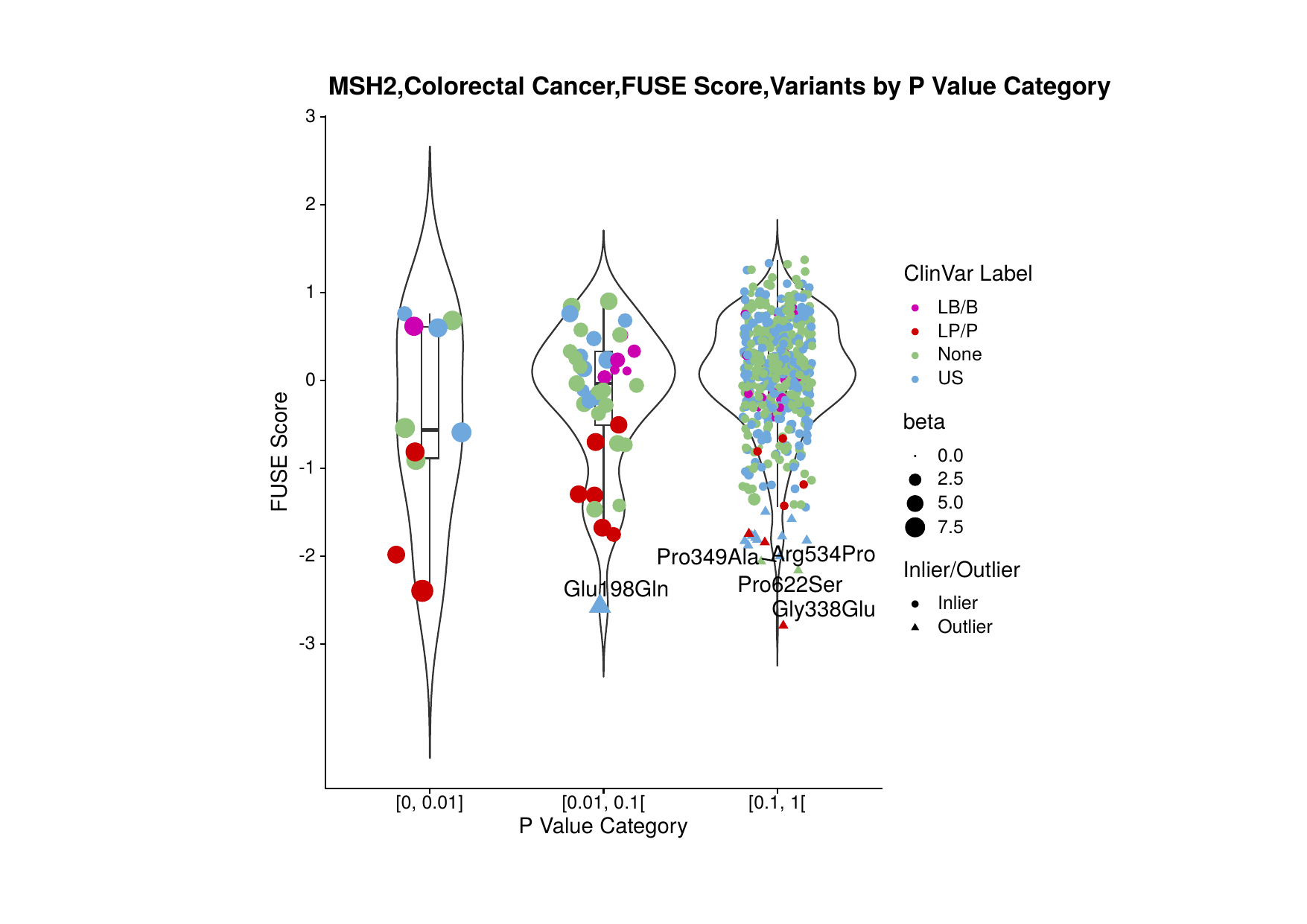

MSH2,Colorectal Cancer,FUSE Score,Variants by P Value Category
3

2

ClinVar Label

1

LB/B

LP/P

None

US

0

beta

FUSE Score

0.0

-1

2.5

5.0

7.5

Arg534Pro

-2
Pro349Ala

Inlier/Outlier

Pro622Ser

Glu198Gln

Inlier
Gly338Glu

Outlier

-3

[0, 0.01]
[0.01, 0.1[
[0.1, 1[
P Value Category